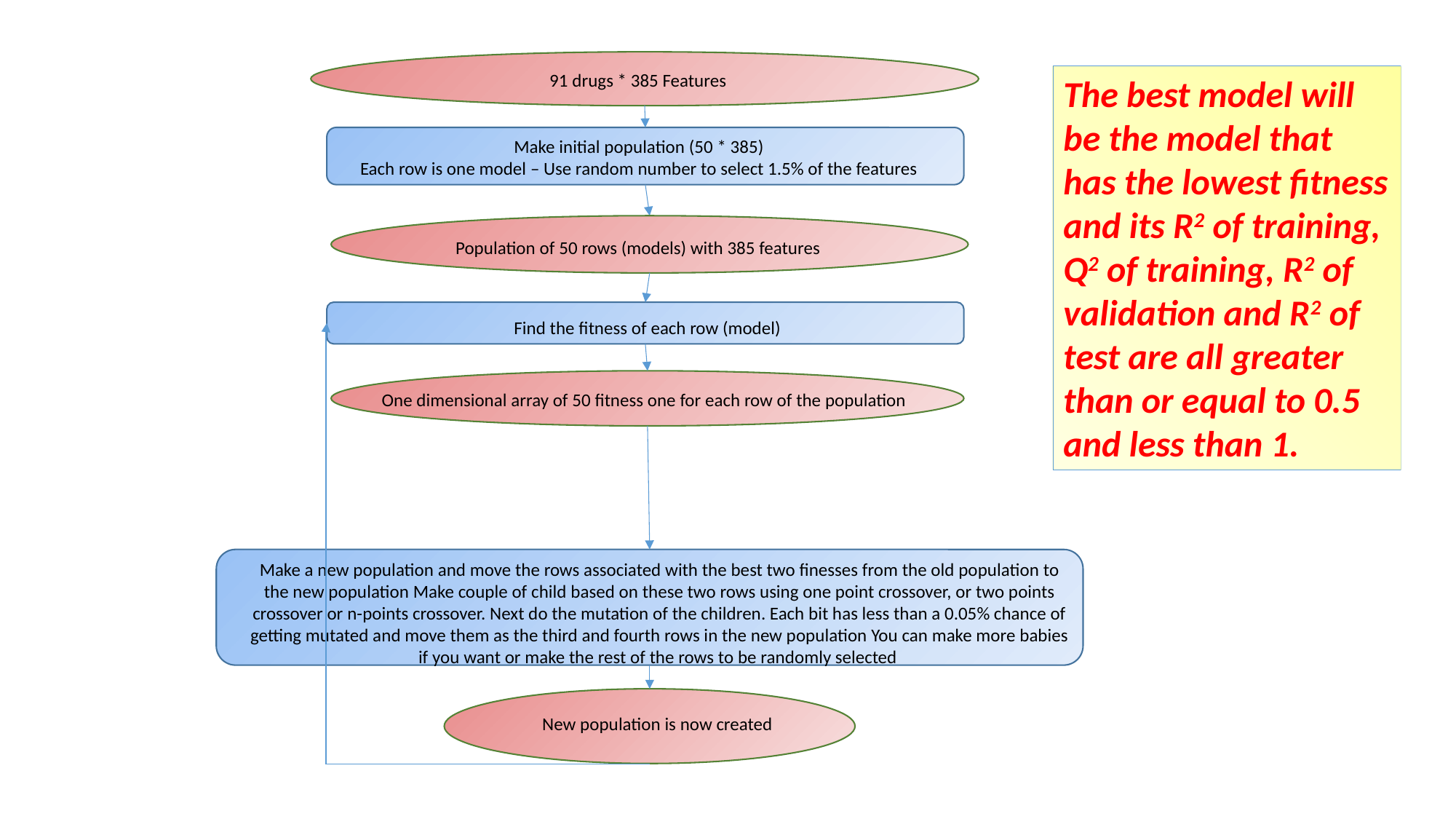

91 drugs * 385 Features
The best model will be the model that has the lowest fitness and its R2 of training, Q2 of training, R2 of validation and R2 of test are all greater than or equal to 0.5 and less than 1.

Make initial population (50 * 385)
Each row is one model – Use random number to select 1.5% of the features

Population of 50 rows (models) with 385 features

Find the fitness of each row (model)

One dimensional array of 50 fitness one for each row of the population

Make a new population and move the rows associated with the best two finesses from the old population to the new population Make couple of child based on these two rows using one point crossover, or two points crossover or n-points crossover. Next do the mutation of the children. Each bit has less than a 0.05% chance of getting mutated and move them as the third and fourth rows in the new population You can make more babies if you want or make the rest of the rows to be randomly selected

New population is now created